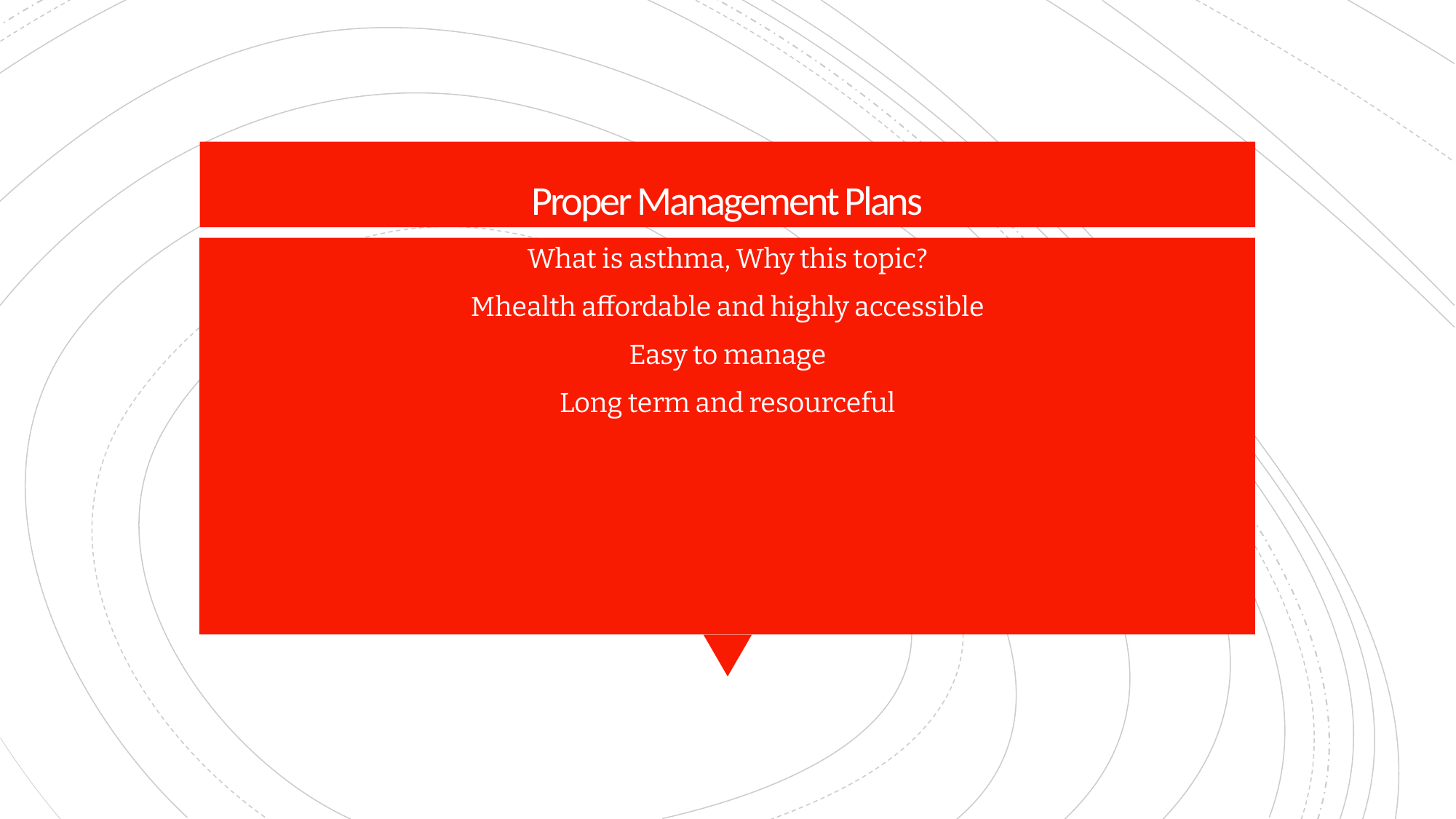

# Proper Management Plans
What is asthma, Why this topic?
Mhealth affordable and highly accessible
Easy to manage
Long term and resourceful